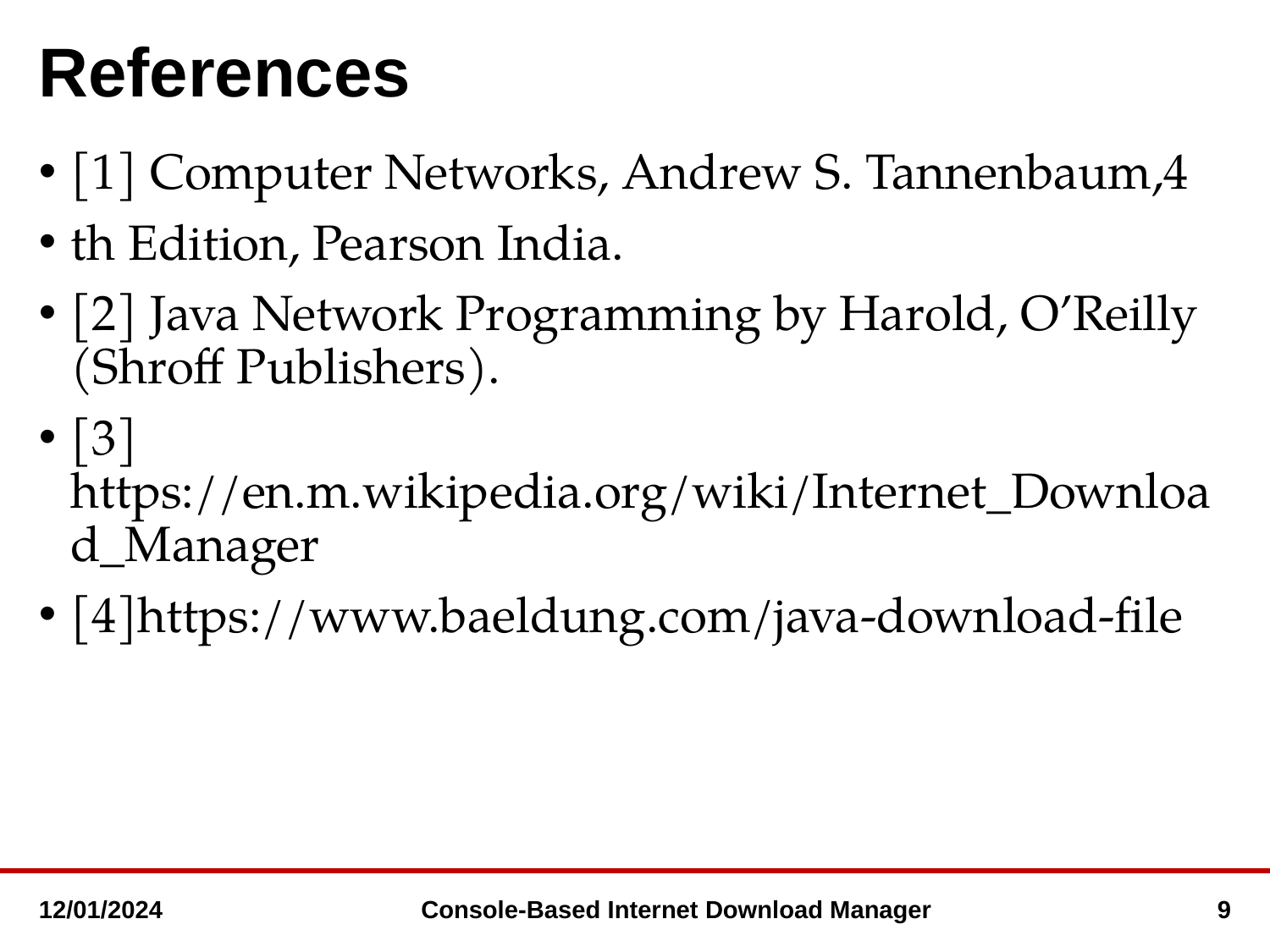

# References
[1] Computer Networks, Andrew S. Tannenbaum,4
th Edition, Pearson India.
[2] Java Network Programming by Harold, O’Reilly (Shroff Publishers).
[3] https://en.m.wikipedia.org/wiki/Internet_Download_Manager
[4]https://www.baeldung.com/java-download-file
12/01/2024
9
Console-Based Internet Download Manager